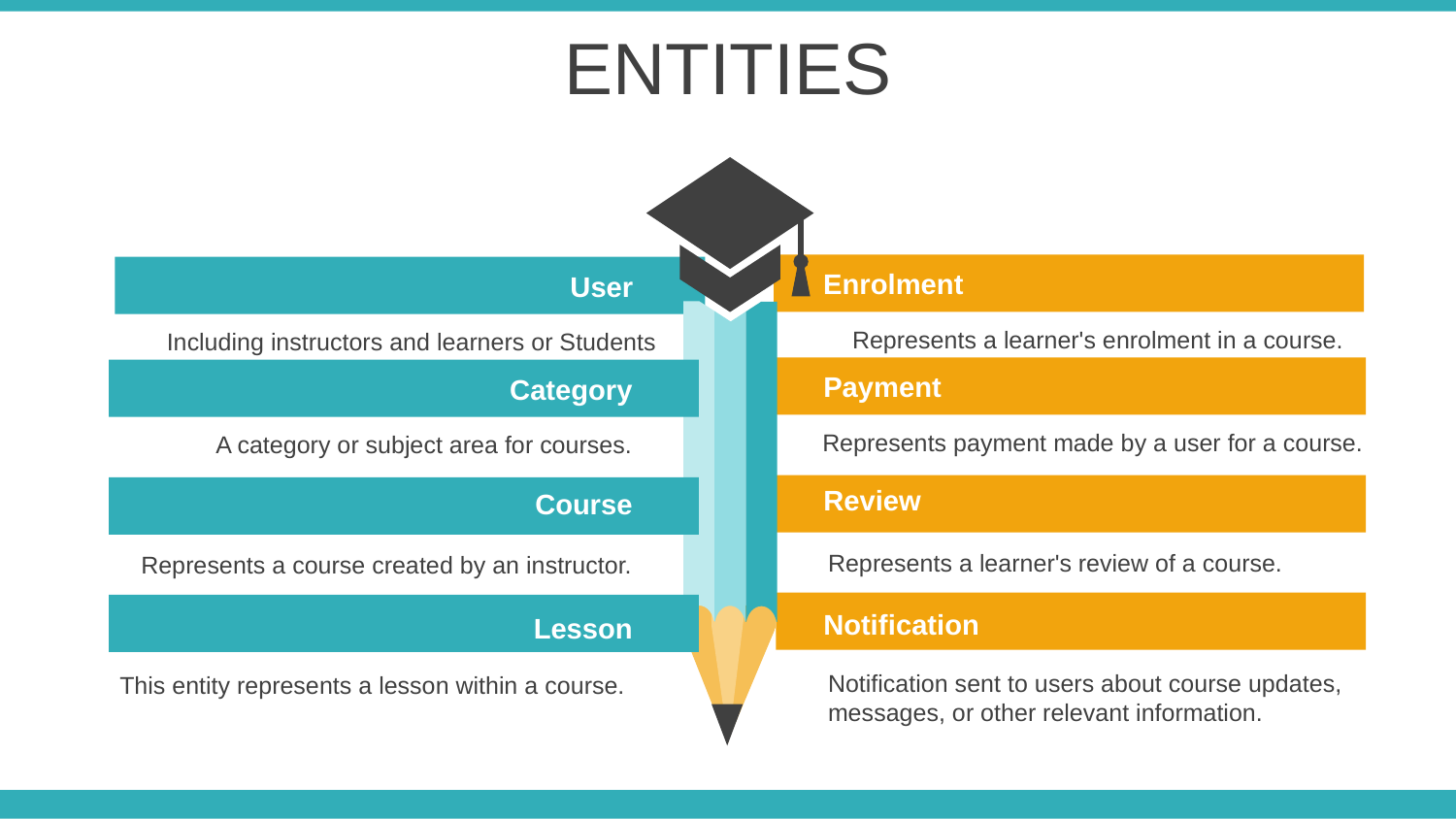

ENTITIES

Enrolment
User
Represents a learner's enrolment in a course.
Including instructors and learners or Students

Payment
Category
Represents payment made by a user for a course.
A category or subject area for courses.

Review

Course
Represents a learner's review of a course.
Represents a course created by an instructor.

Notification
Lesson
Notification sent to users about course updates, messages, or other relevant information.
This entity represents a lesson within a course.